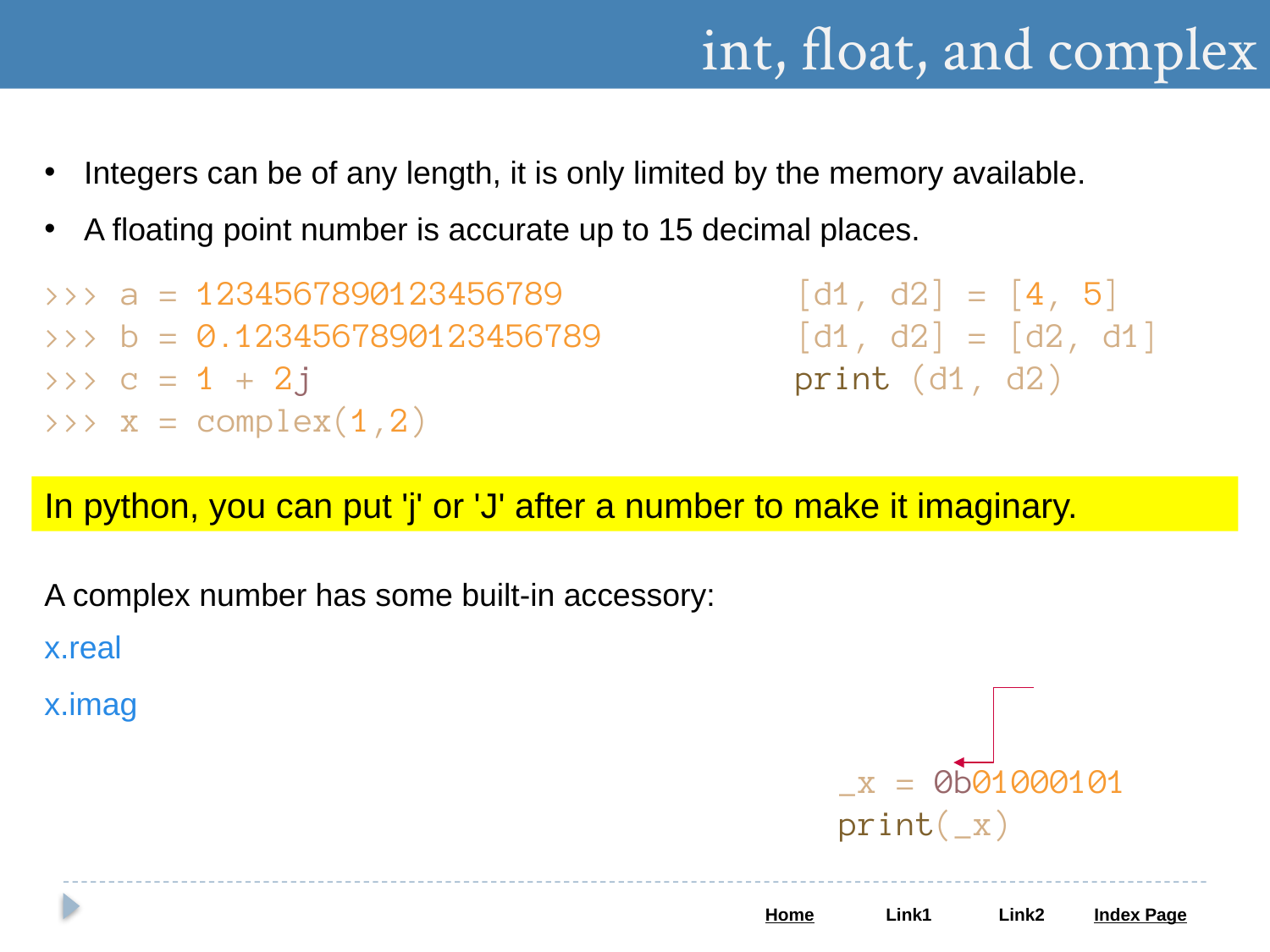

int, float, and complex
Integers can be of any length, it is only limited by the memory available.
A floating point number is accurate up to 15 decimal places.
>>> a = 1234567890123456789
>>> b = 0.1234567890123456789
>>> c = 1 + 2j
>>> x = complex(1,2)
[d1, d2] = [4, 5]
[d1, d2] = [d2, d1]
print (d1, d2)
In python, you can put 'j' or 'J' after a number to make it imaginary.
A complex number has some built-in accessory:
x.real
x.imag
_x = 0b01000101
print(_x)